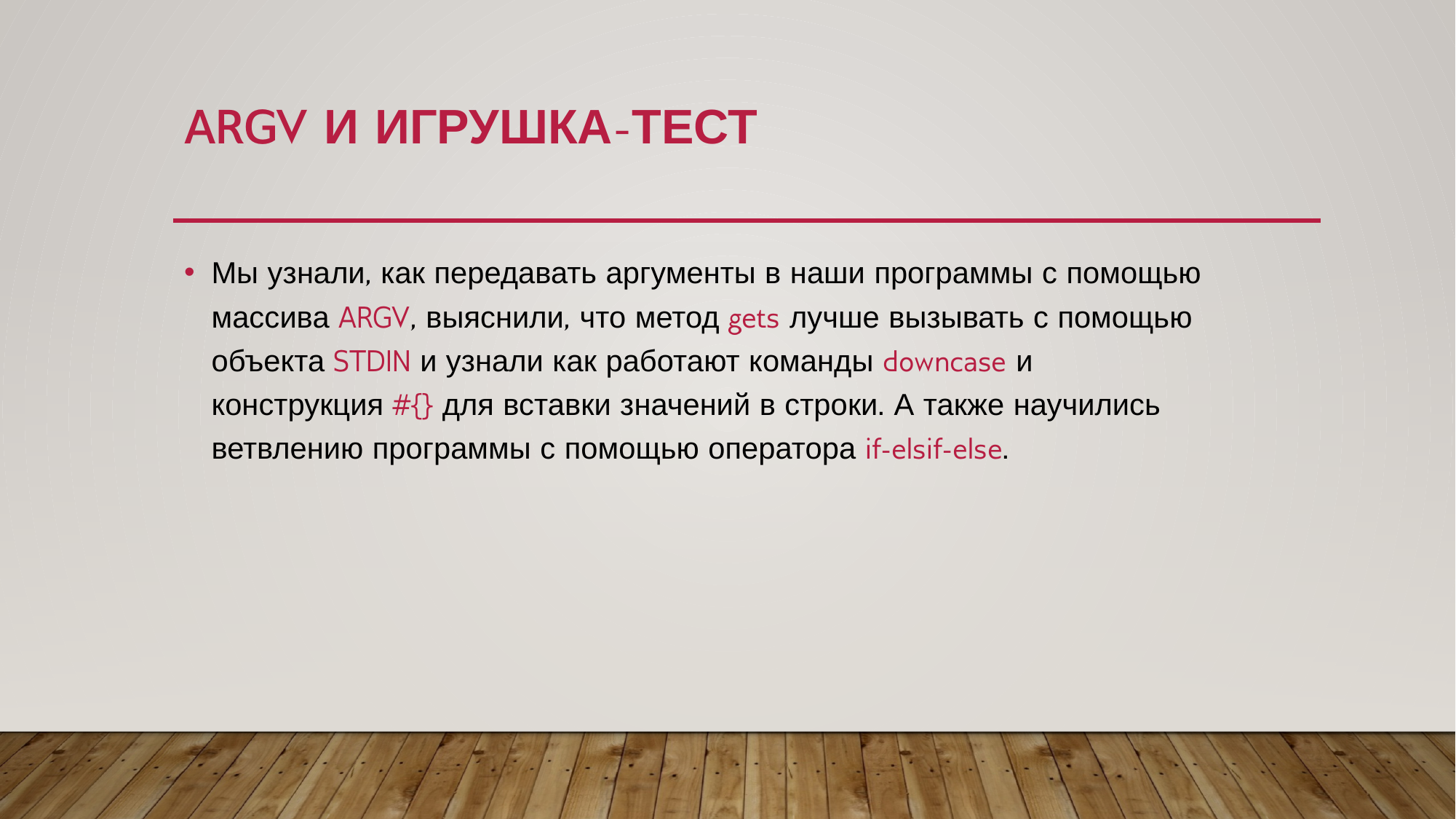

# Argv и игрушка-тест
Мы узнали, как передавать аргументы в наши программы с помощью массива ARGV, выяснили, что метод gets лучше вызывать с помощью объекта STDIN и узнали как работают команды downcase и конструкция #{} для вставки значений в строки. А также научились ветвлению программы с помощью оператора if-elsif-else.